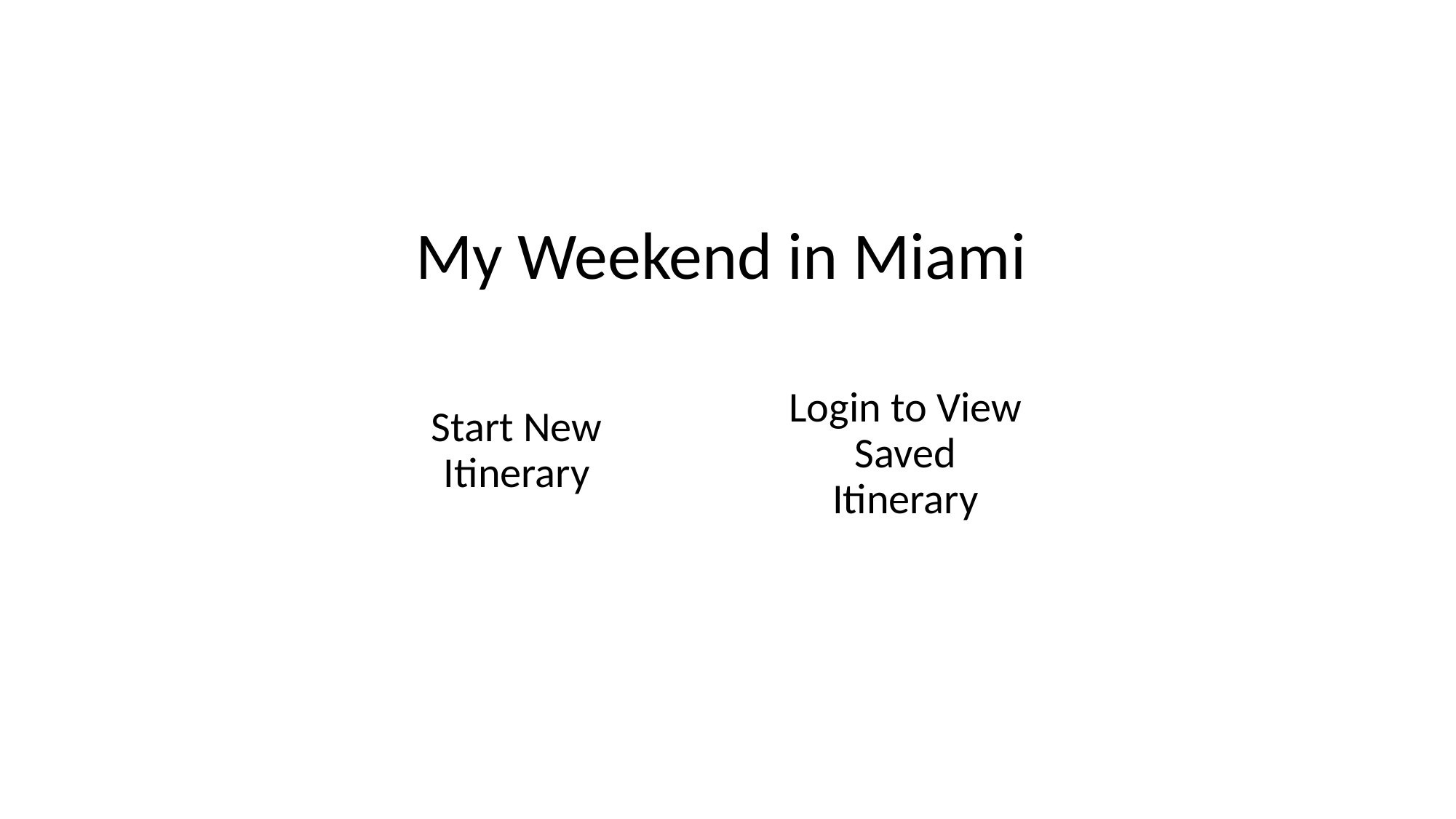

# My Weekend in Miami
Login to View Saved Itinerary
Start New Itinerary